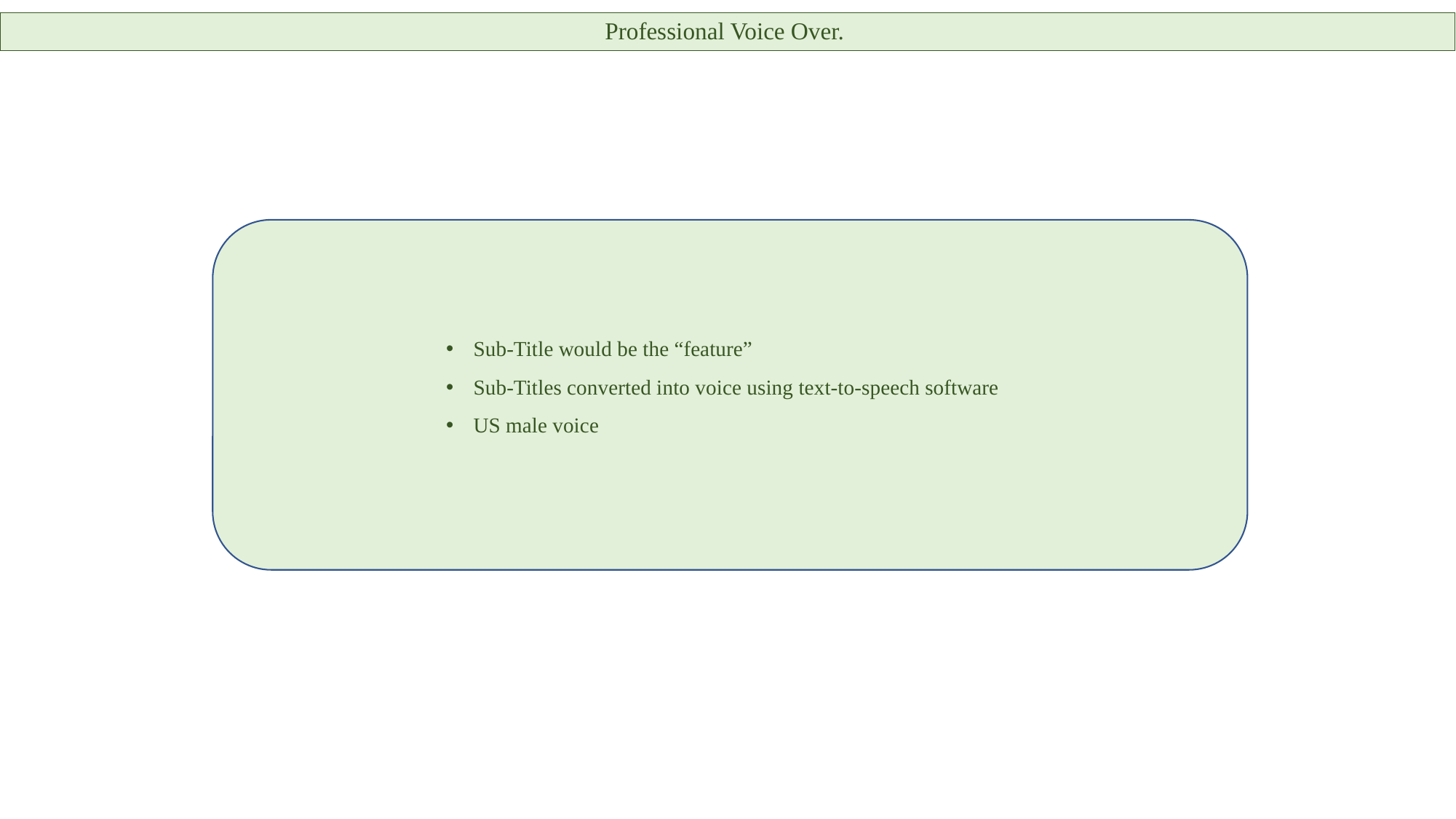

Professional Voice Over.

Sub-Title would be the “feature”
Sub-Titles converted into voice using text-to-speech software
US male voice